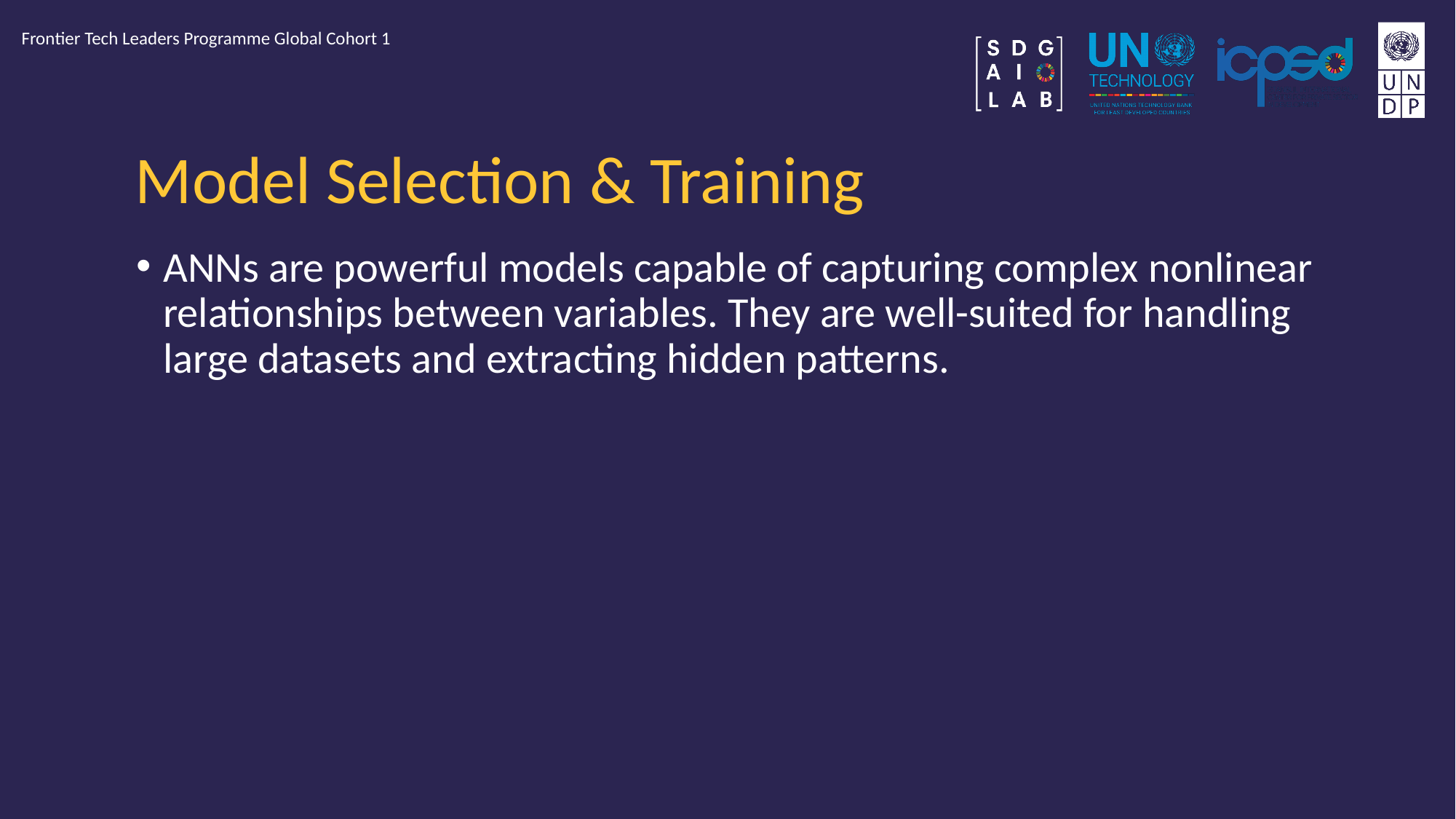

Frontier Tech Leaders Programme Global Cohort 1
# Model Selection & Training
ANNs are powerful models capable of capturing complex nonlinear relationships between variables. They are well-suited for handling large datasets and extracting hidden patterns.